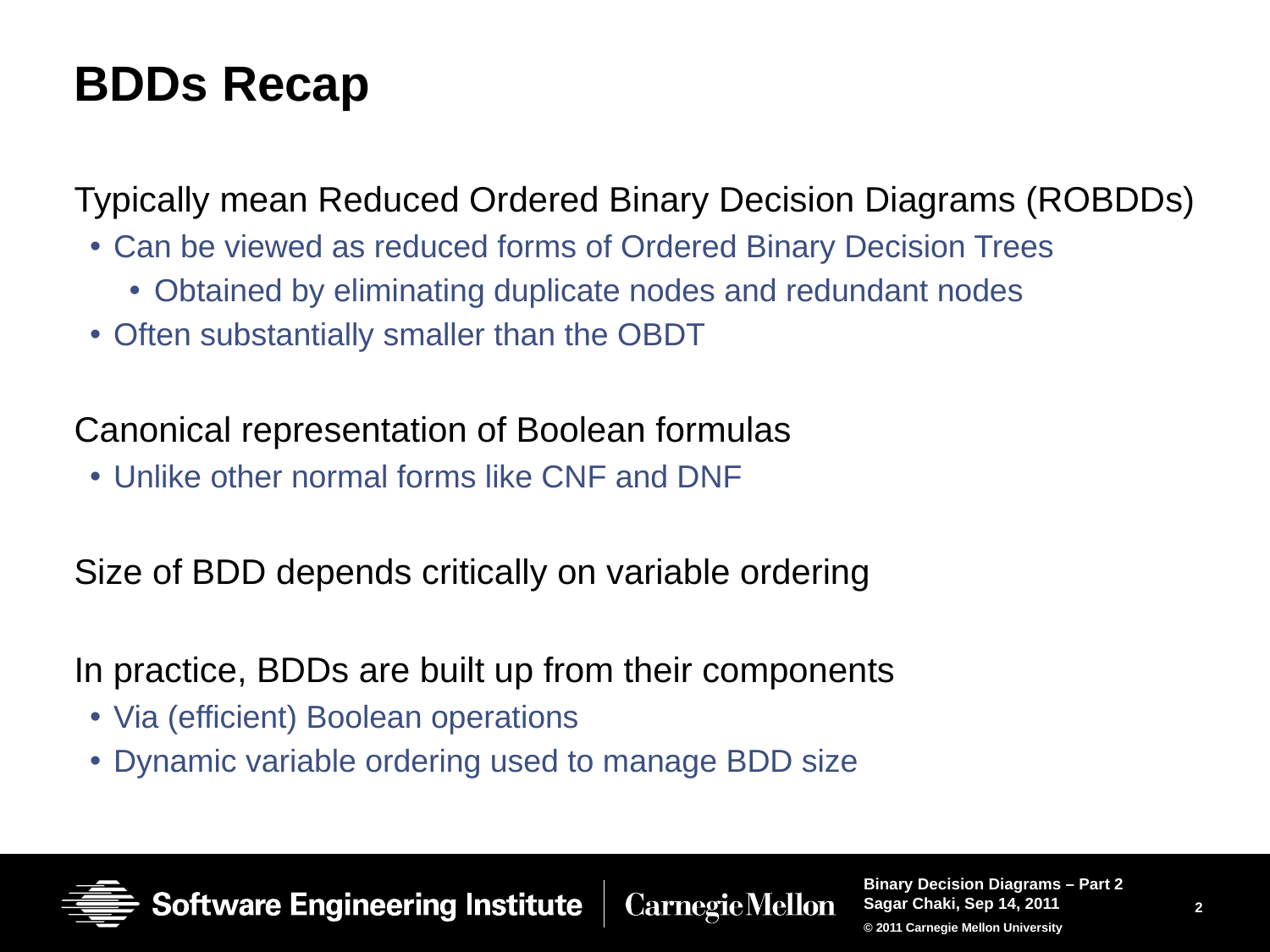

# BDDs Recap
Typically mean Reduced Ordered Binary Decision Diagrams (ROBDDs)
Can be viewed as reduced forms of Ordered Binary Decision Trees
Obtained by eliminating duplicate nodes and redundant nodes
Often substantially smaller than the OBDT

Canonical representation of Boolean formulas
Unlike other normal forms like CNF and DNF

Size of BDD depends critically on variable ordering

In practice, BDDs are built up from their components
Via (efficient) Boolean operations
Dynamic variable ordering used to manage BDD size